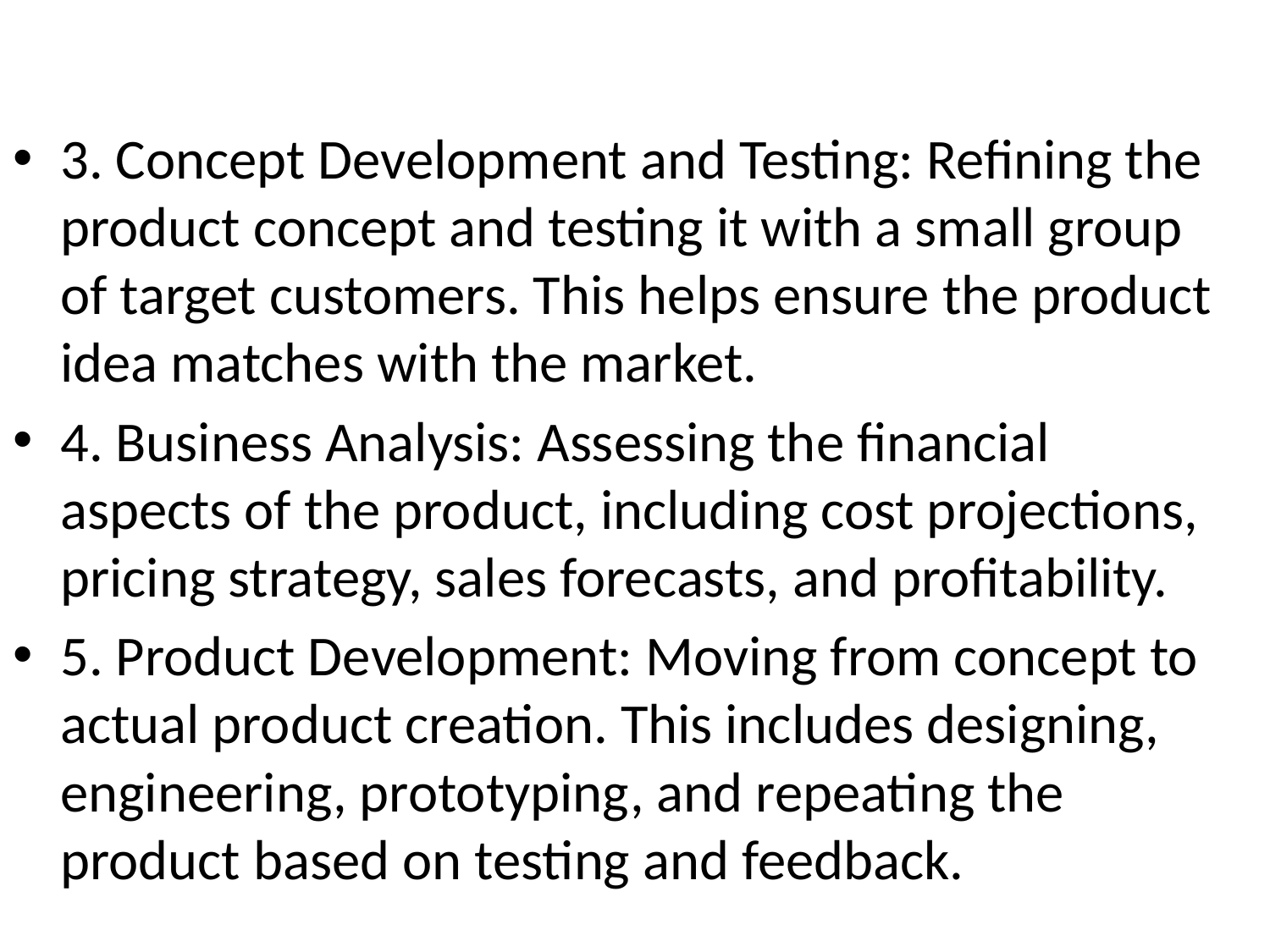

#
3. Concept Development and Testing: Refining the product concept and testing it with a small group of target customers. This helps ensure the product idea matches with the market.
4. Business Analysis: Assessing the financial aspects of the product, including cost projections, pricing strategy, sales forecasts, and profitability.
5. Product Development: Moving from concept to actual product creation. This includes designing, engineering, prototyping, and repeating the product based on testing and feedback.